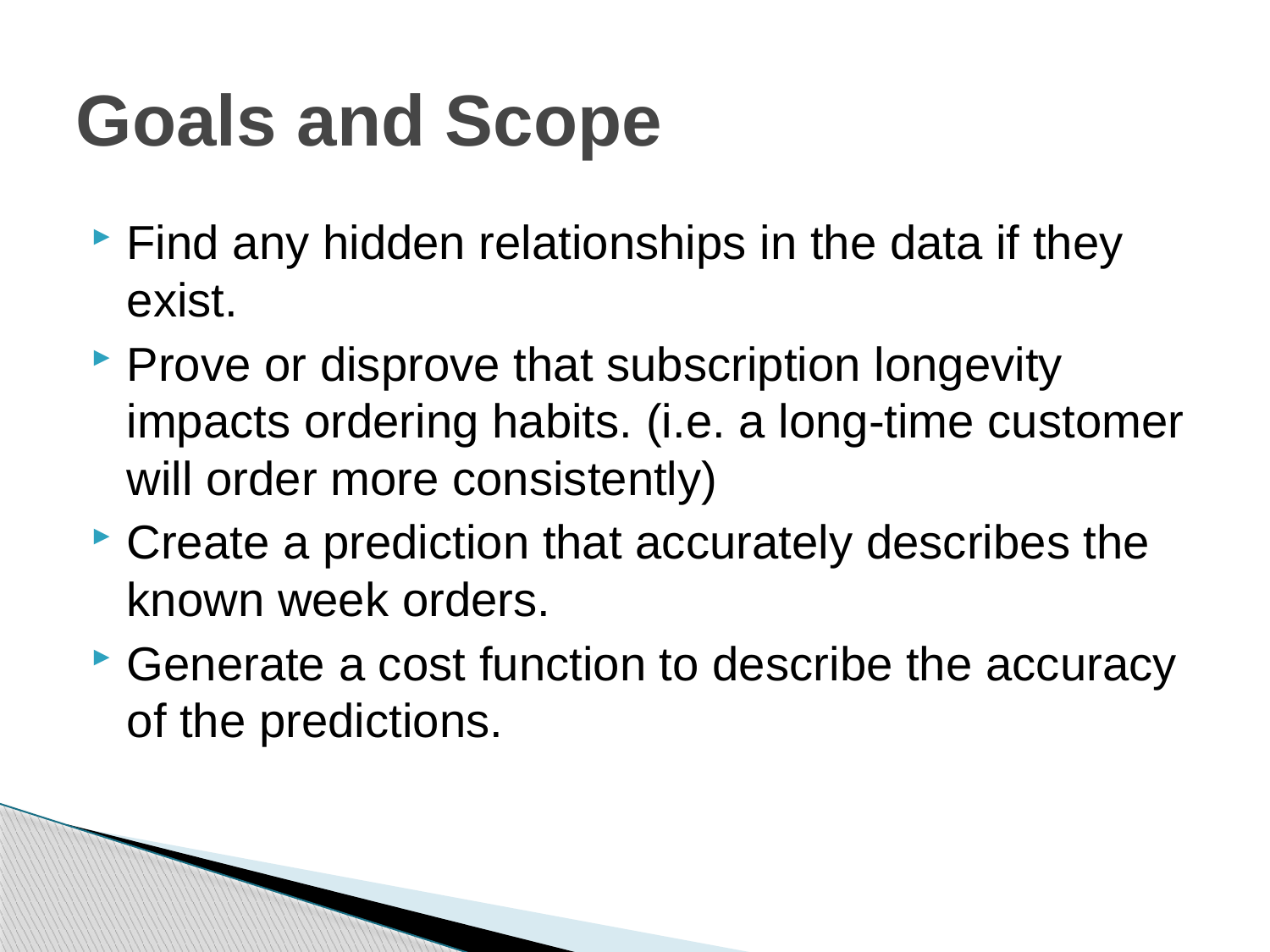

# Goals and Scope
Find any hidden relationships in the data if they exist.
Prove or disprove that subscription longevity impacts ordering habits. (i.e. a long-time customer will order more consistently)
Create a prediction that accurately describes the known week orders.
Generate a cost function to describe the accuracy of the predictions.